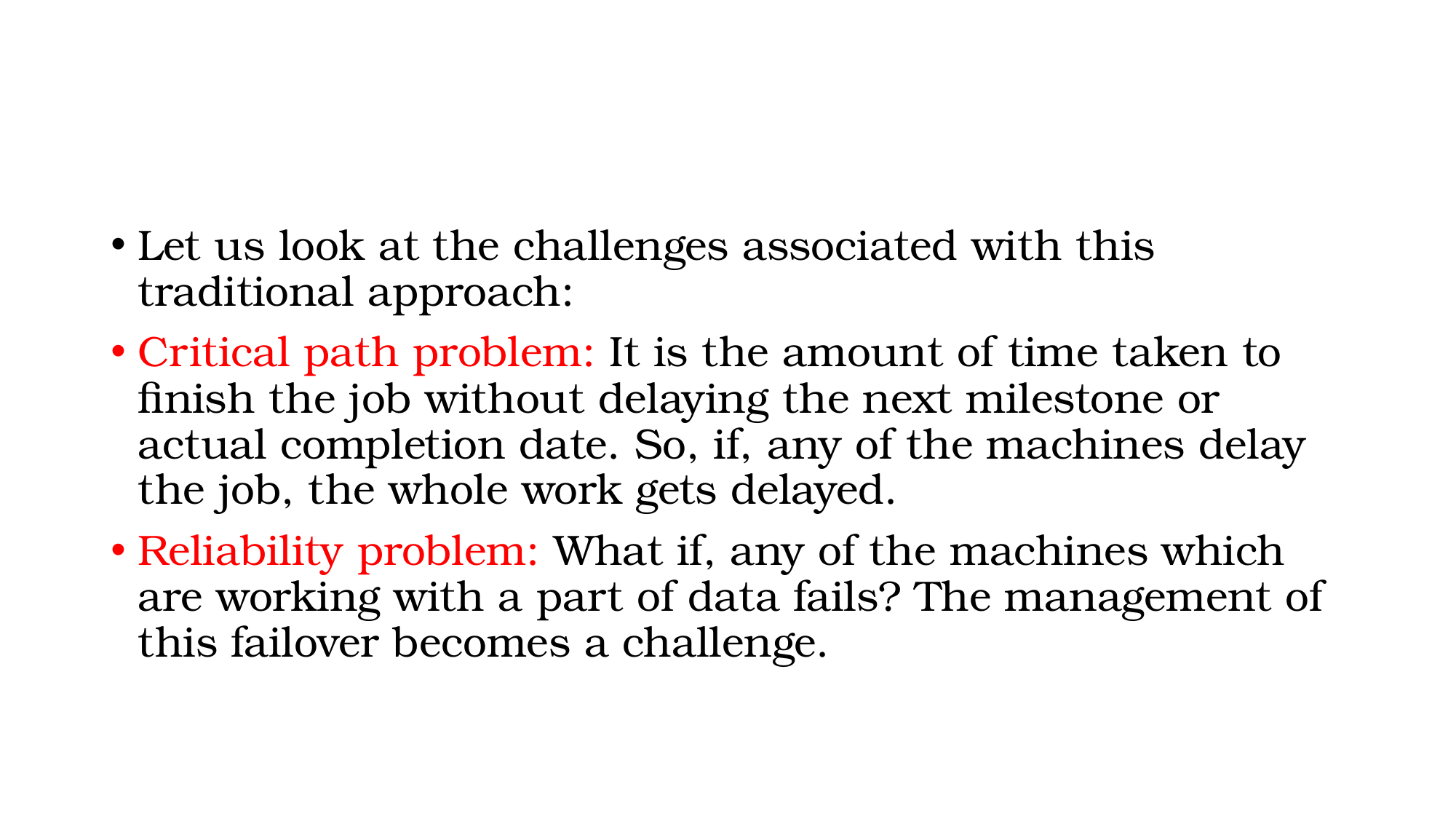

#
Let us look at the challenges associated with this traditional approach:
Critical path problem: It is the amount of time taken to finish the job without delaying the next milestone or actual completion date. So, if, any of the machines delay the job, the whole work gets delayed.
Reliability problem: What if, any of the machines which are working with a part of data fails? The management of this failover becomes a challenge.